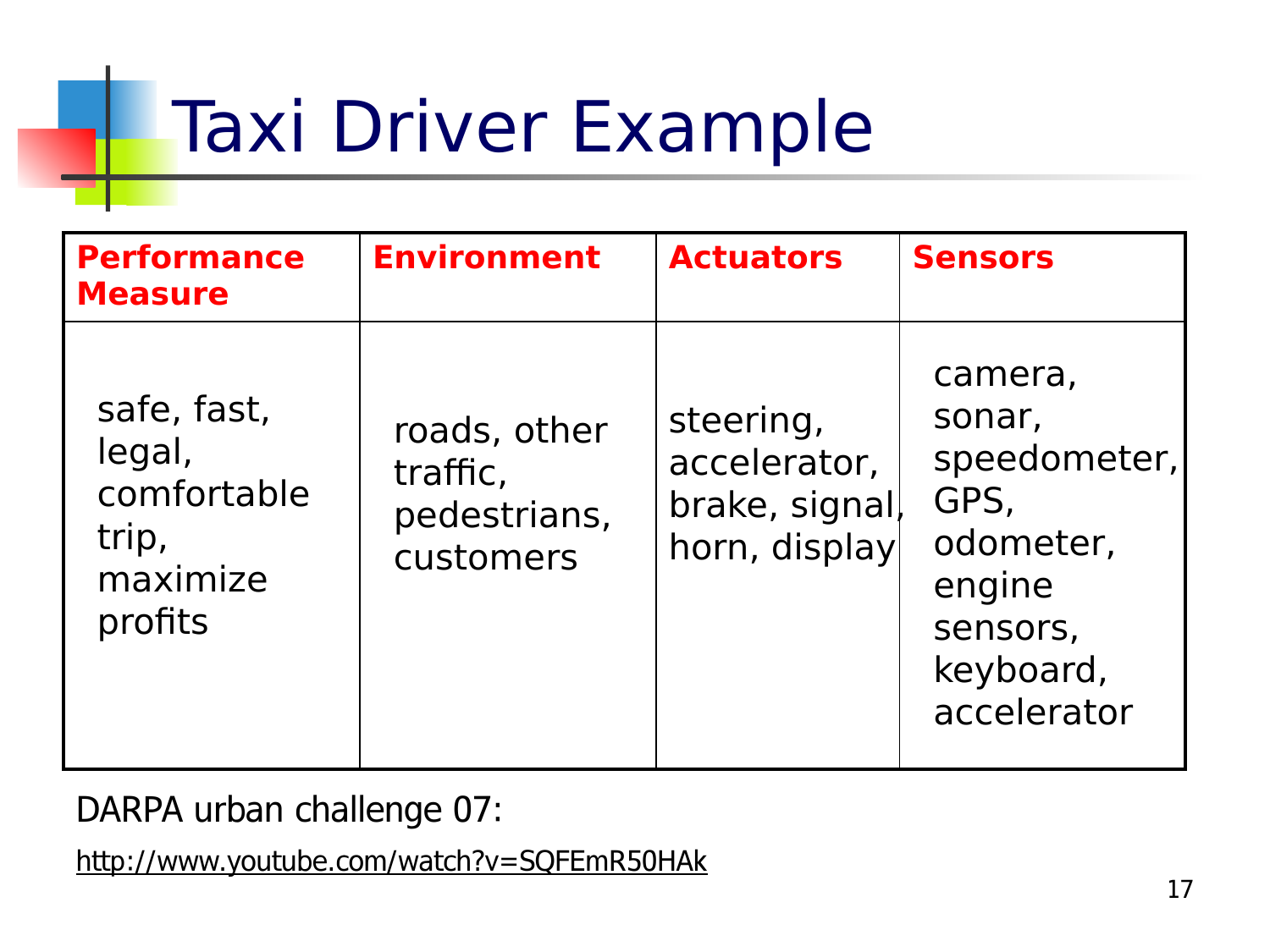

# Taxi Driver Example
| Performance Measure | Environment | Actuators | Sensors |
| --- | --- | --- | --- |
|  |  |  |  |
camera, sonar, speedometer, GPS, odometer, engine sensors, keyboard, accelerator

safe, fast, legal, comfortable trip, maximize profits
steering, accelerator, brake, signal, horn, display
roads, other traffic, pedestrians, customers

DARPA urban challenge 07: http://www.youtube.com/watch?v=SQFEmR50HAk
17